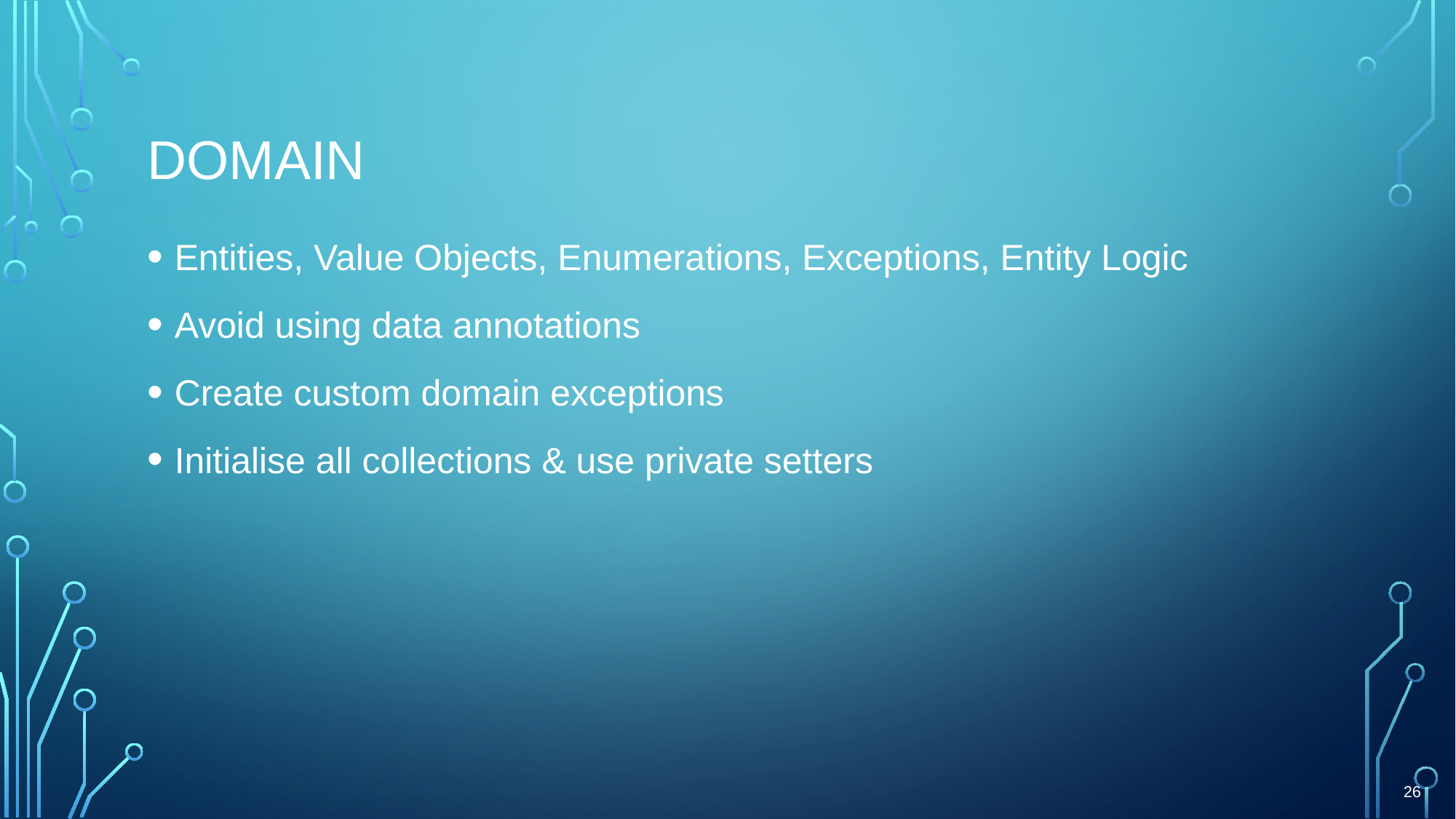

# DOMAIN
Entities, Value Objects, Enumerations, Exceptions, Entity Logic
Avoid using data annotations
Create custom domain exceptions
Initialise all collections & use private setters

26